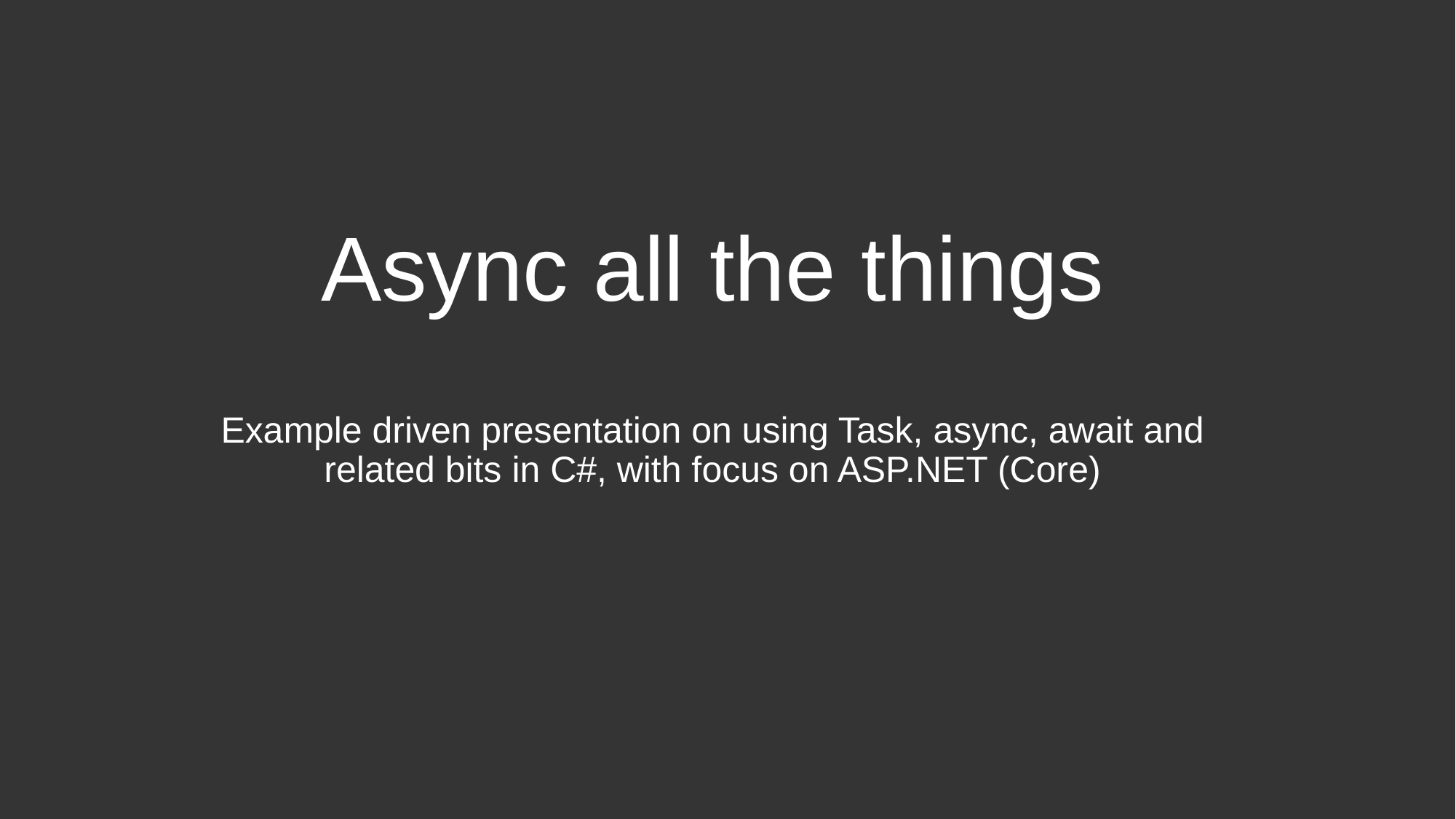

# Async all the things
Example driven presentation on using Task, async, await and related bits in C#, with focus on ASP.NET (Core)